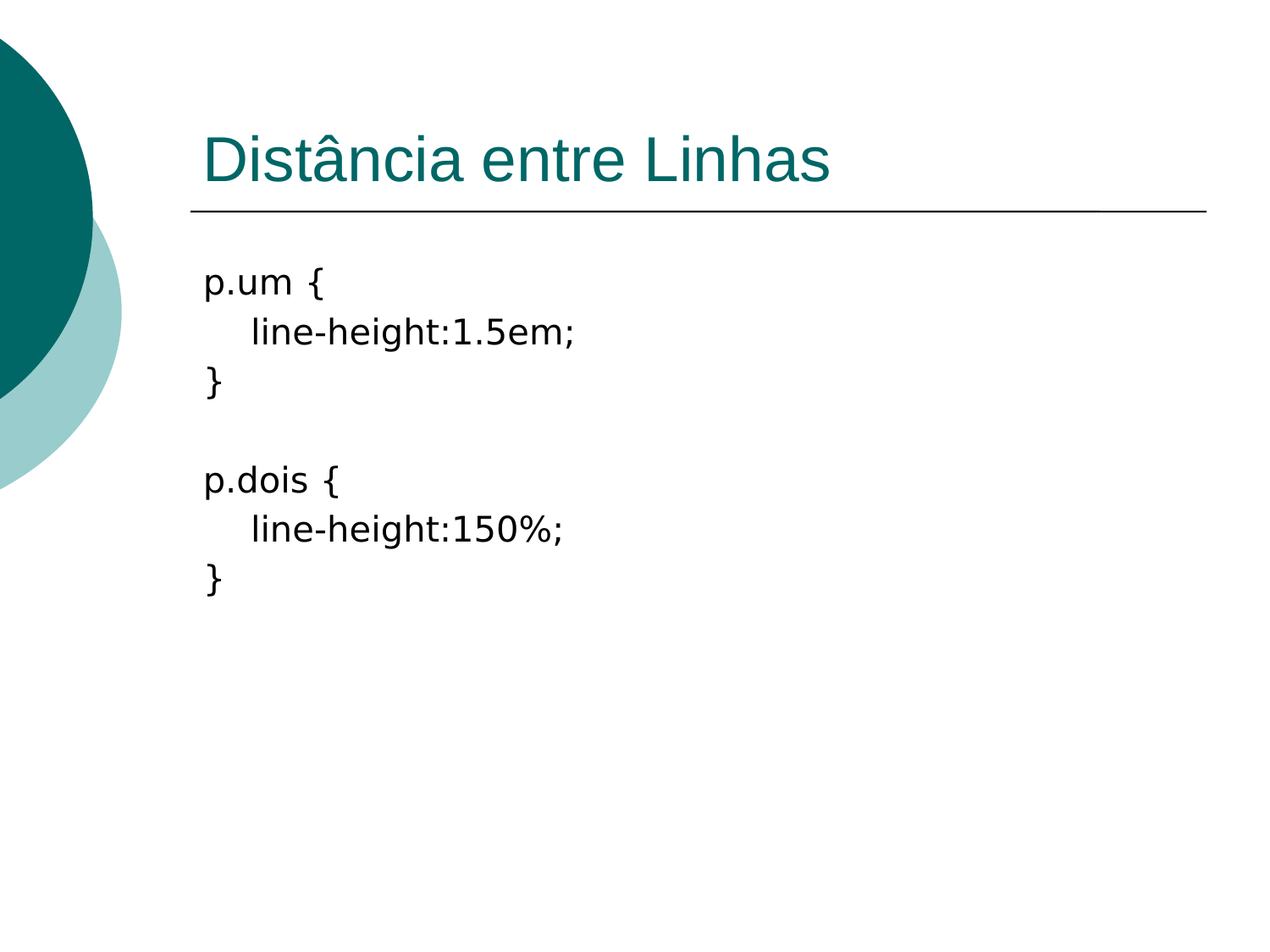

# Distância entre Linhas
p.um {
	line-height:1.5em;
}

p.dois {
	line-height:150%;
}